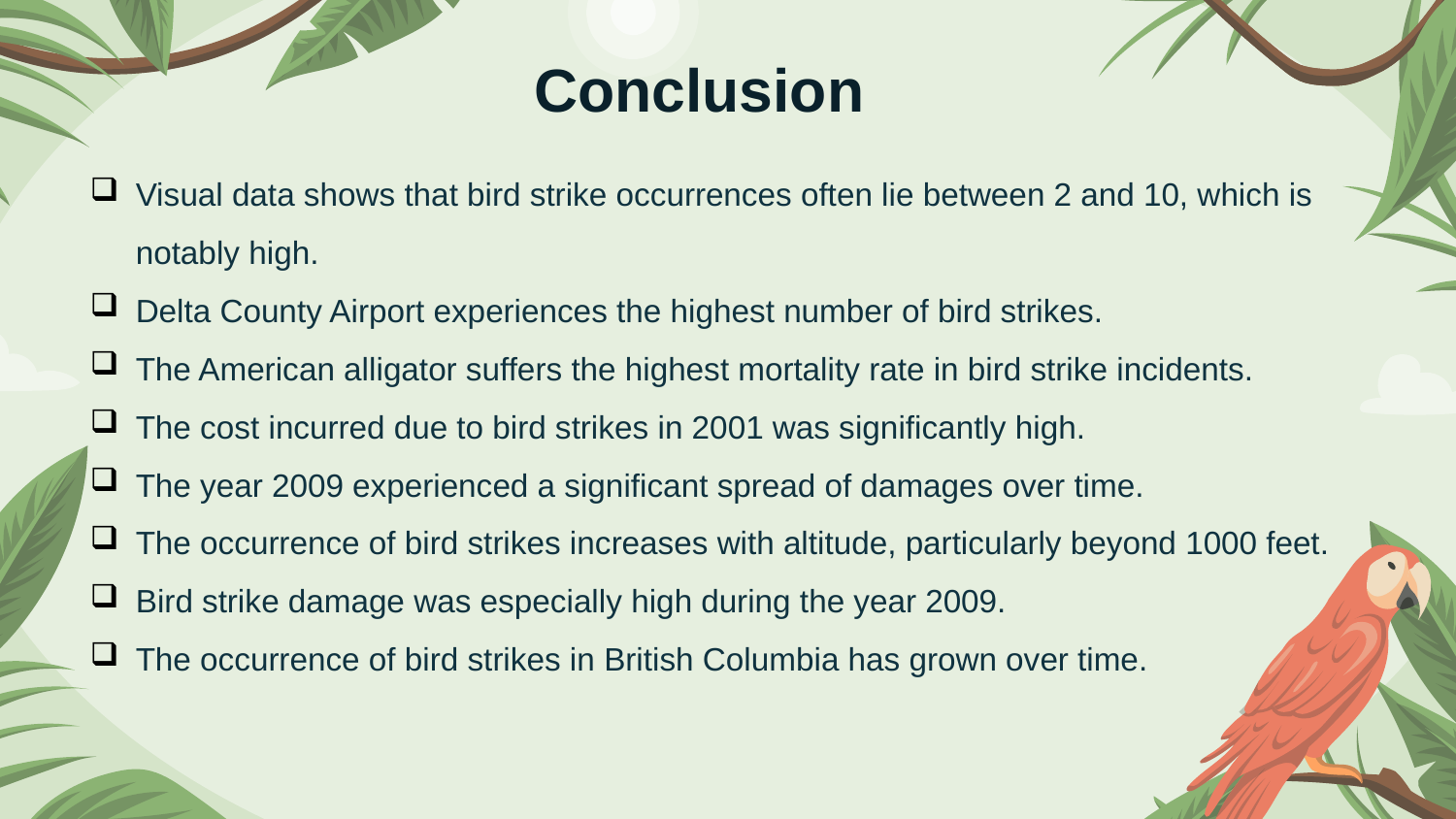

# Conclusion
Visual data shows that bird strike occurrences often lie between 2 and 10, which is notably high.
Delta County Airport experiences the highest number of bird strikes.
The American alligator suffers the highest mortality rate in bird strike incidents.
The cost incurred due to bird strikes in 2001 was significantly high.
The year 2009 experienced a significant spread of damages over time.
The occurrence of bird strikes increases with altitude, particularly beyond 1000 feet.
Bird strike damage was especially high during the year 2009.
The occurrence of bird strikes in British Columbia has grown over time.